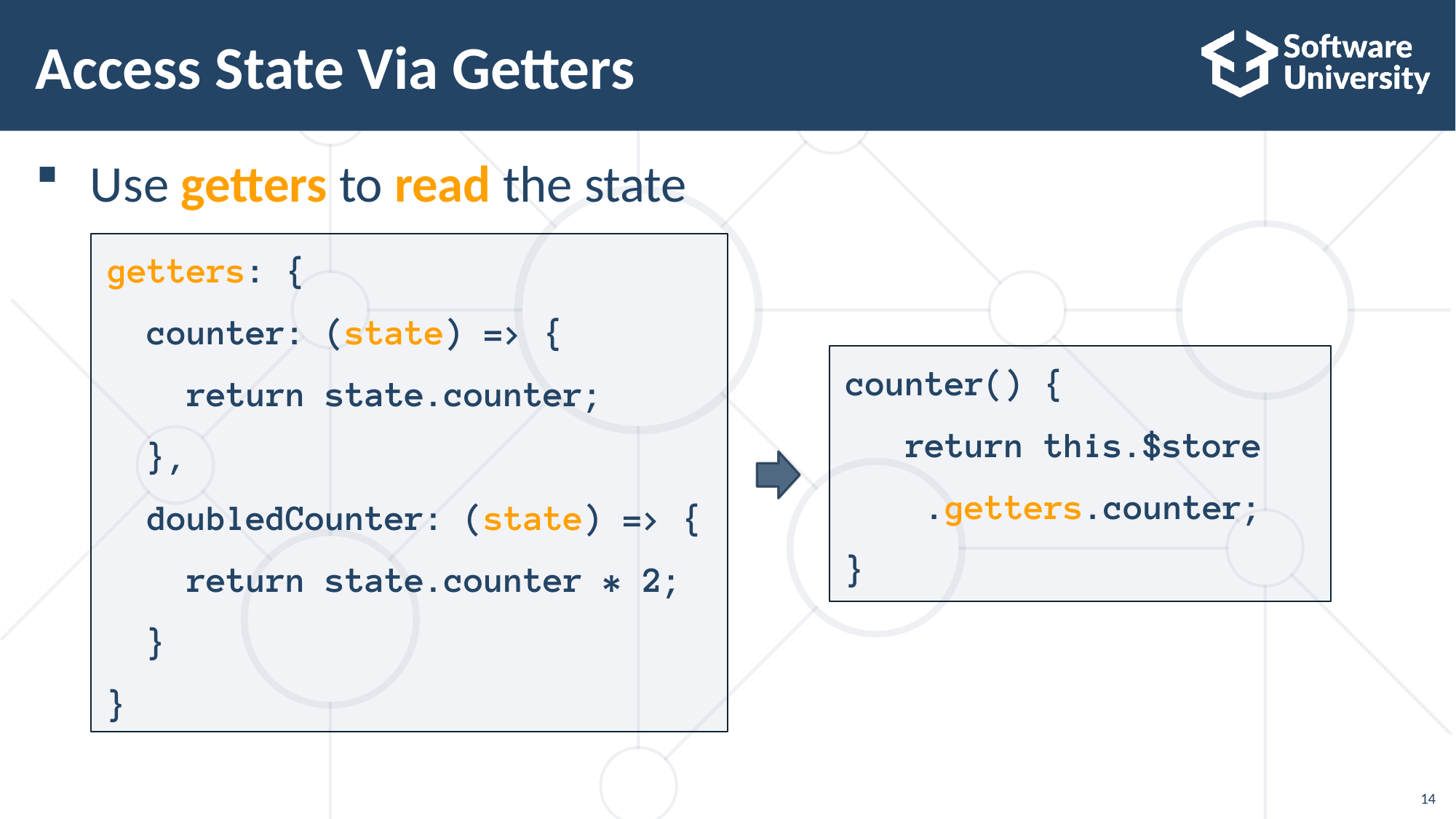

# Access State Via Getters
Use getters to read the state
getters: {
  counter: (state) => {
    return state.counter;
  },
  doubledCounter: (state) => {
    return state.counter * 2;
  }
}
counter() {
   return this.$store
    .getters.counter;
}

14